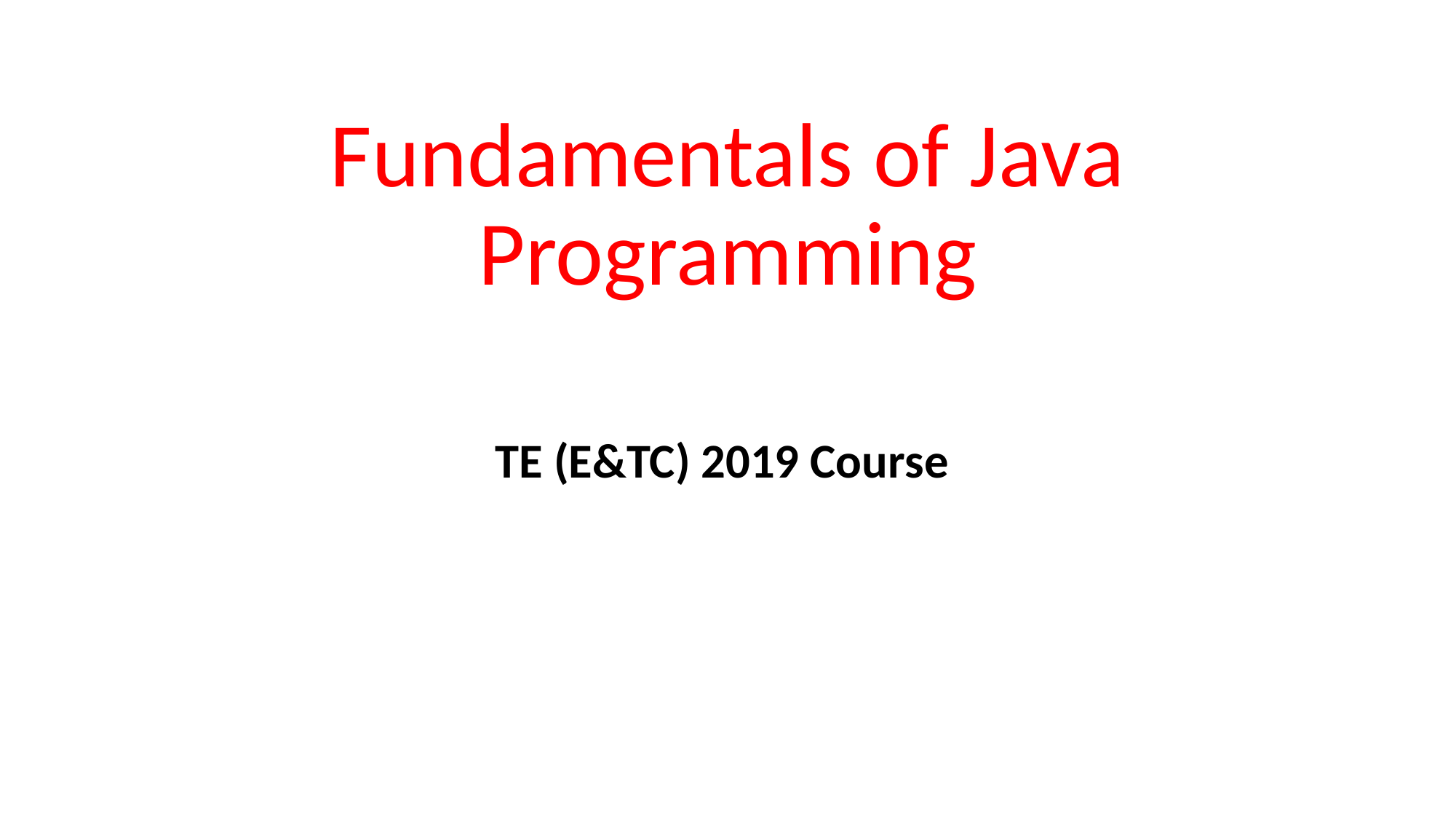

# Fundamentals of Java Programming
TE (E&TC) 2019 Course